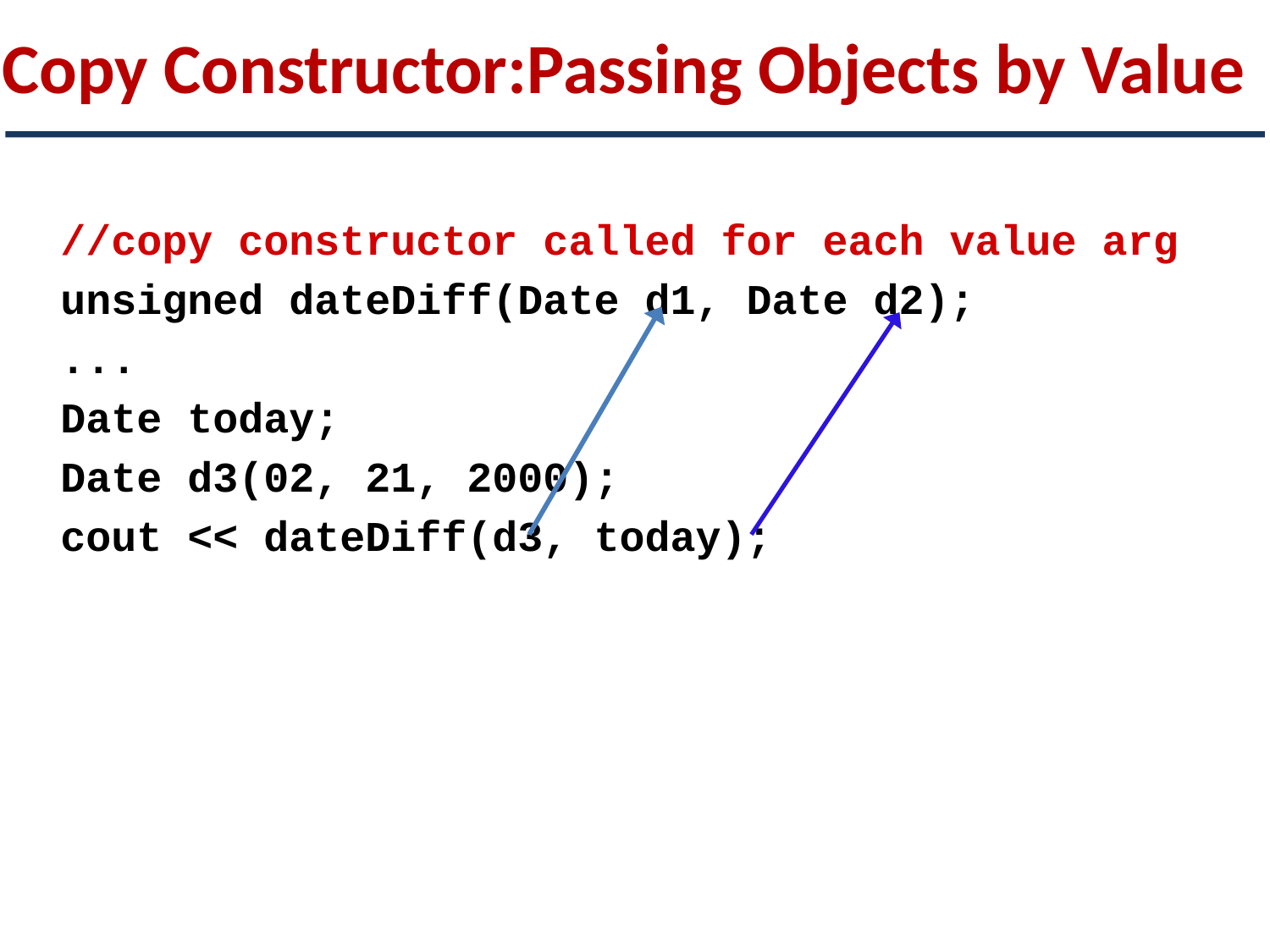

# Copy Constructor:Passing Objects by Value

//copy constructor called for each value arg
unsigned dateDiff(Date d1, Date d2);
...
Date today;
Date d3(02, 21, 2000);
cout << dateDiff(d3, today);